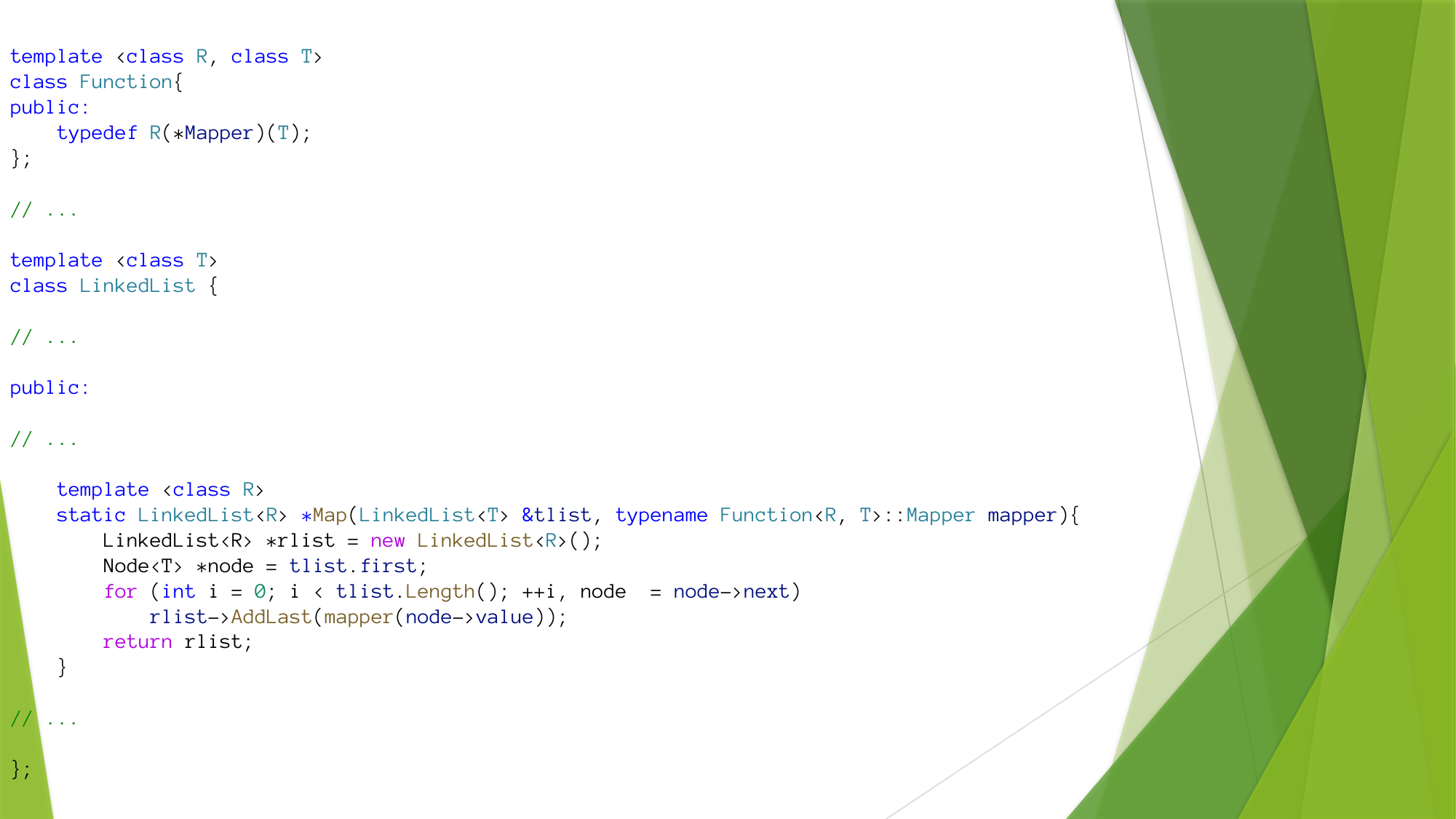

template <class R, class T>
class Function{
public:
    typedef R(*Mapper)(T);
};

// ...

template <class T>
class LinkedList {

// ...

public:

// ...

    template <class R>
    static LinkedList<R> *Map(LinkedList<T> &tlist, typename Function<R, T>::Mapper mapper){
        LinkedList<R> *rlist = new LinkedList<R>();
        Node<T> *node = tlist.first;
        for (int i = 0; i < tlist.Length(); ++i, node  = node->next)
            rlist->AddLast(mapper(node->value));
        return rlist;
    }

// ...

};